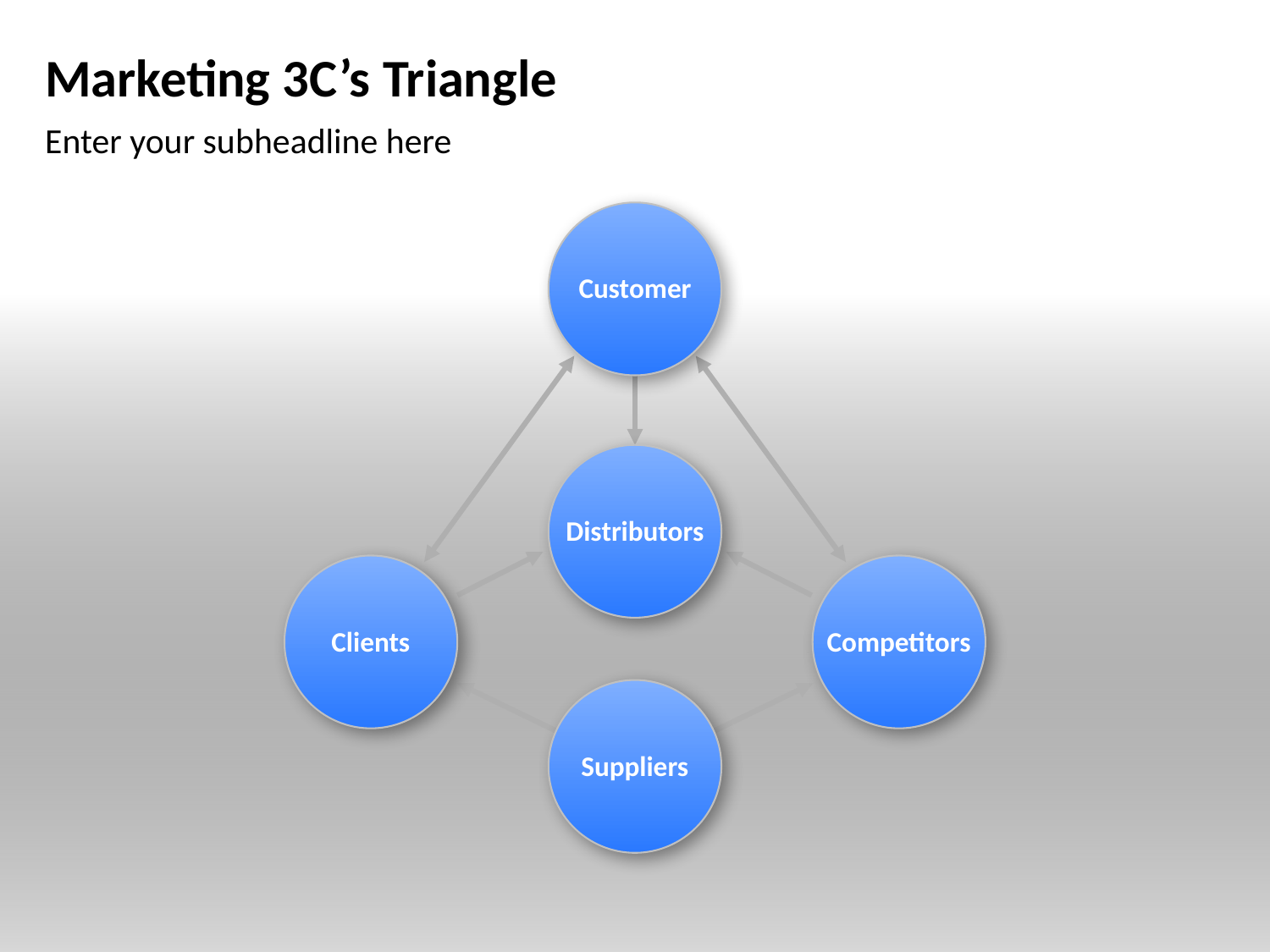

# Marketing 3C’s Triangle
Enter your subheadline here

Customer
Distributors
Clients
Competitors
Suppliers